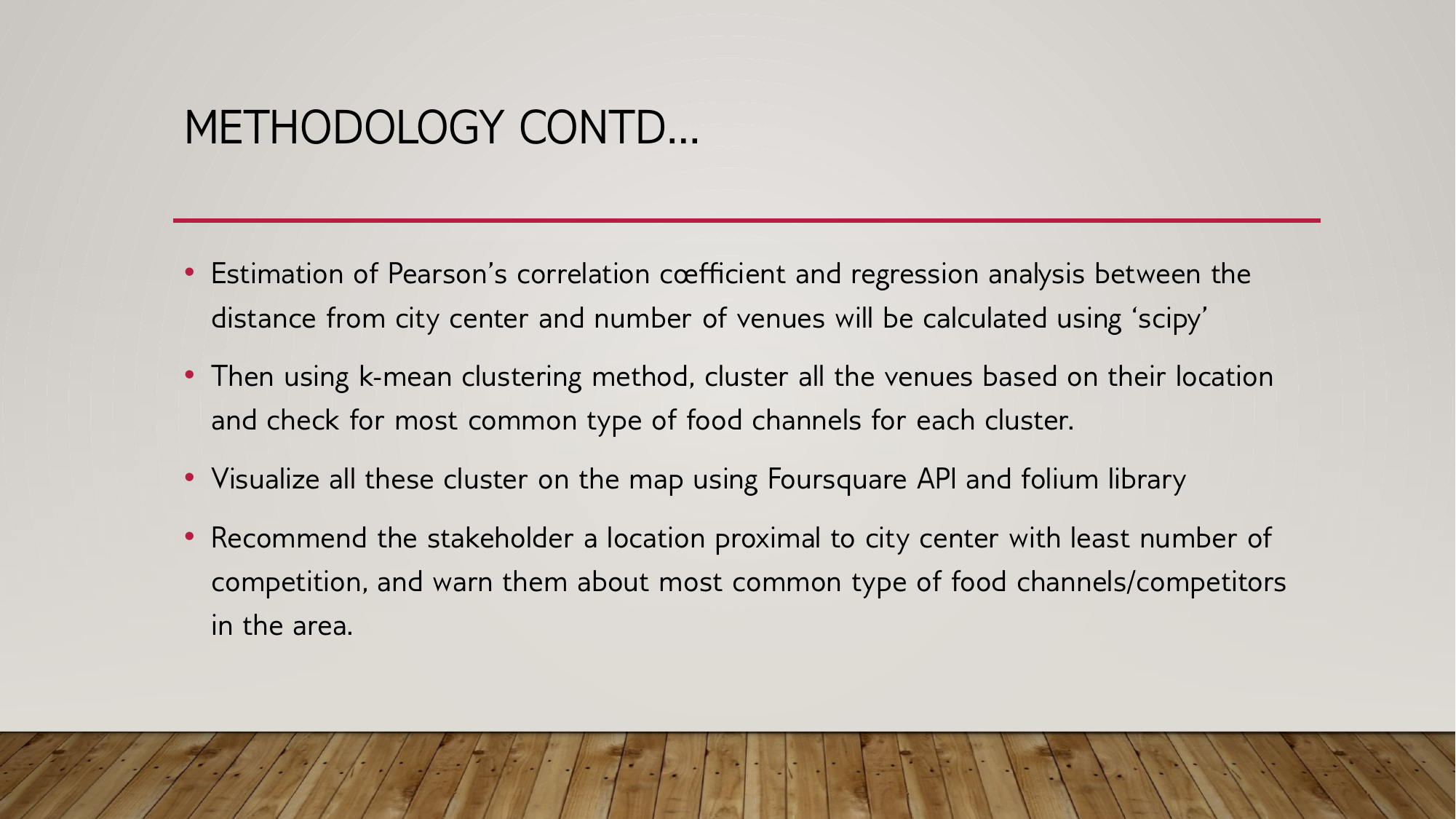

# Methodology contd…
Estimation of Pearson’s correlation coefficient and regression analysis between the distance from city center and number of venues will be calculated using ‘scipy’
Then using k-mean clustering method, cluster all the venues based on their location and check for most common type of food channels for each cluster.
Visualize all these cluster on the map using Foursquare API and folium library
Recommend the stakeholder a location proximal to city center with least number of competition, and warn them about most common type of food channels/competitors in the area.